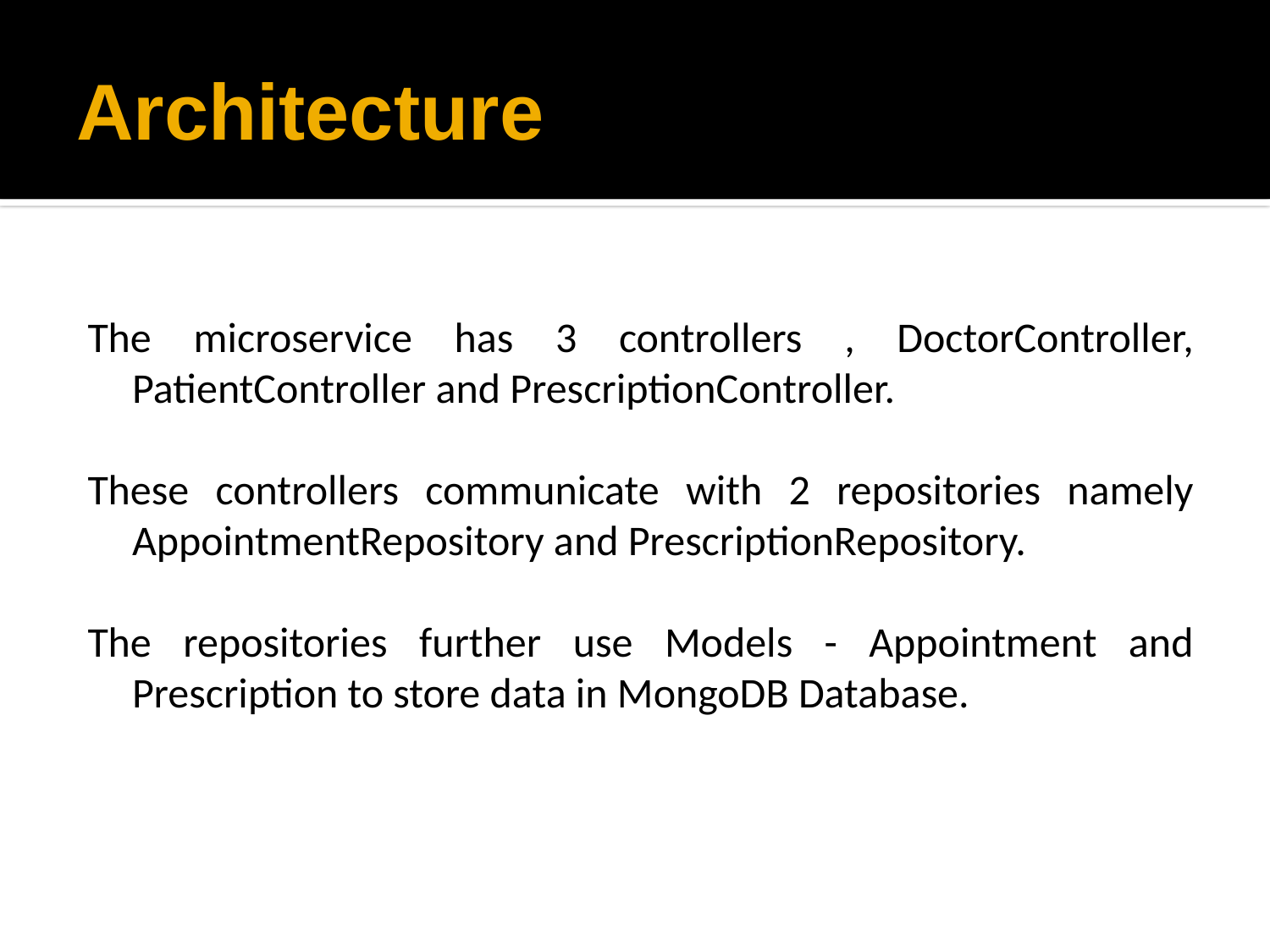

# Architecture

The microservice has 3 controllers , DoctorController, PatientController and PrescriptionController.

These controllers communicate with 2 repositories namely AppointmentRepository and PrescriptionRepository.

The repositories further use Models - Appointment and Prescription to store data in MongoDB Database.